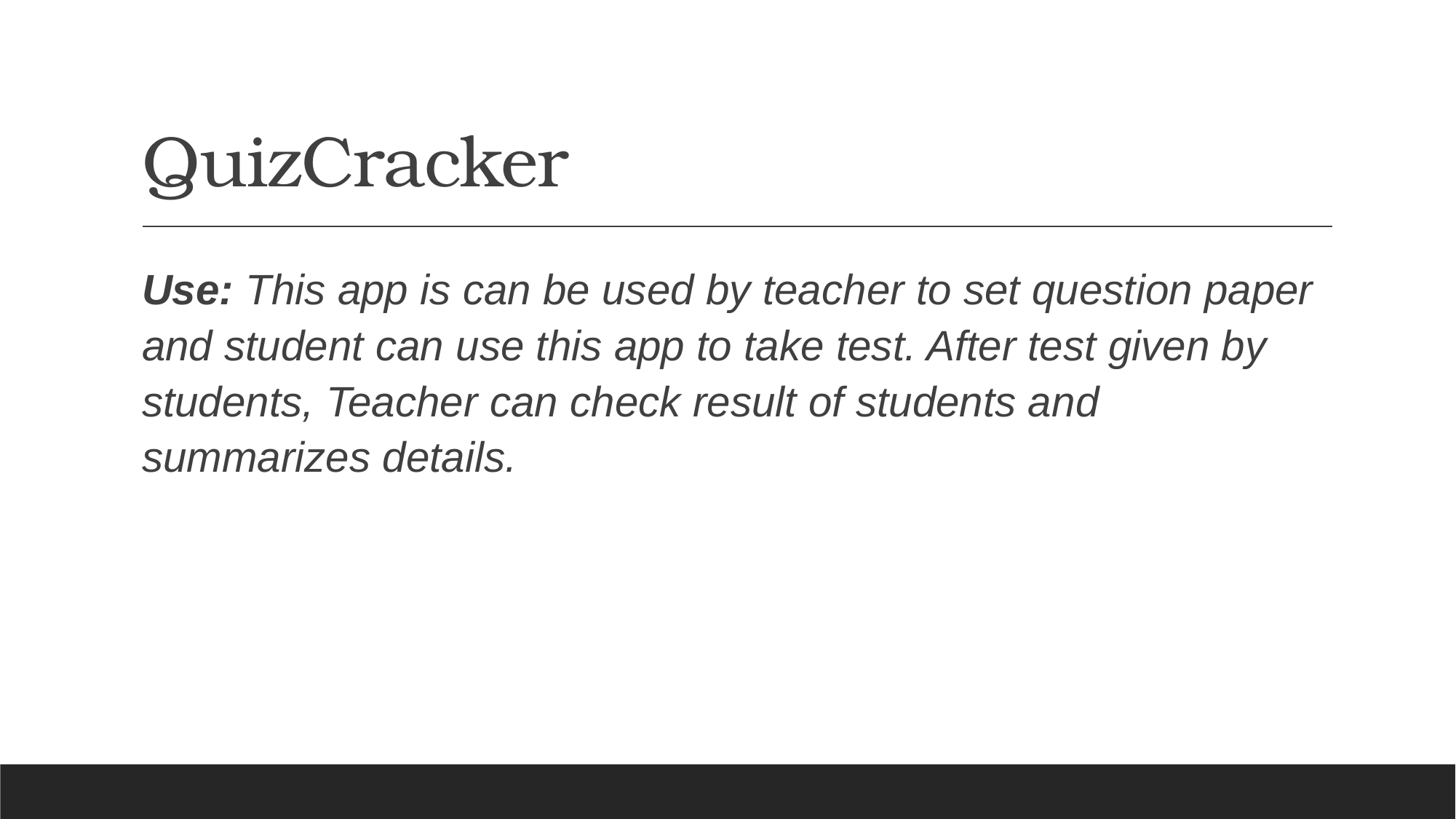

# QuizCracker
Use: This app is can be used by teacher to set question paper and student can use this app to take test. After test given by students, Teacher can check result of students and summarizes details.